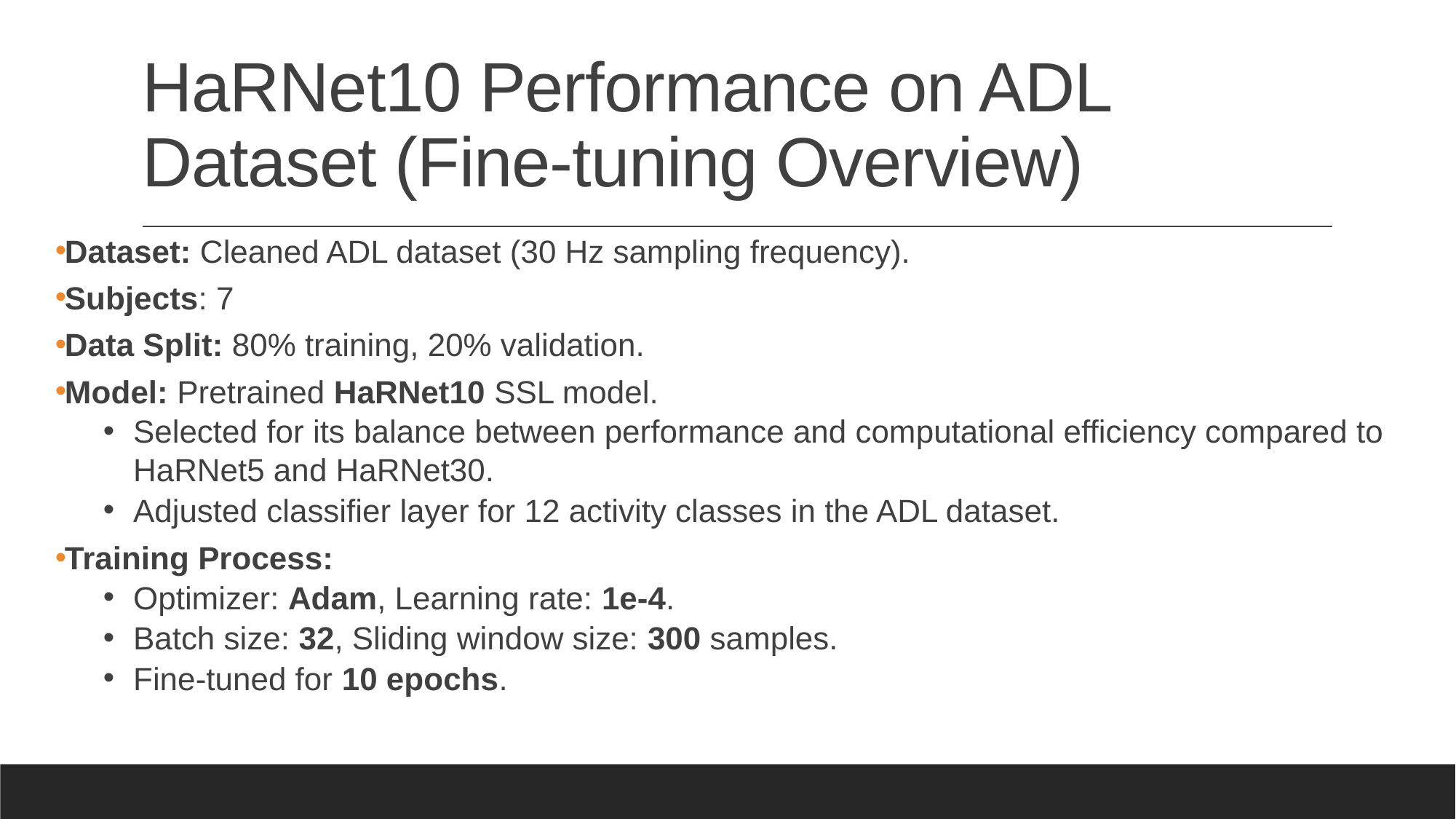

# HaRNet10 Performance on ADL Dataset (Fine-tuning Overview)
Dataset: Cleaned ADL dataset (30 Hz sampling frequency).
Subjects: 7
Data Split: 80% training, 20% validation.
Model: Pretrained HaRNet10 SSL model.
Selected for its balance between performance and computational efficiency compared to HaRNet5 and HaRNet30.
Adjusted classifier layer for 12 activity classes in the ADL dataset.
Training Process:
Optimizer: Adam, Learning rate: 1e-4.
Batch size: 32, Sliding window size: 300 samples.
Fine-tuned for 10 epochs.